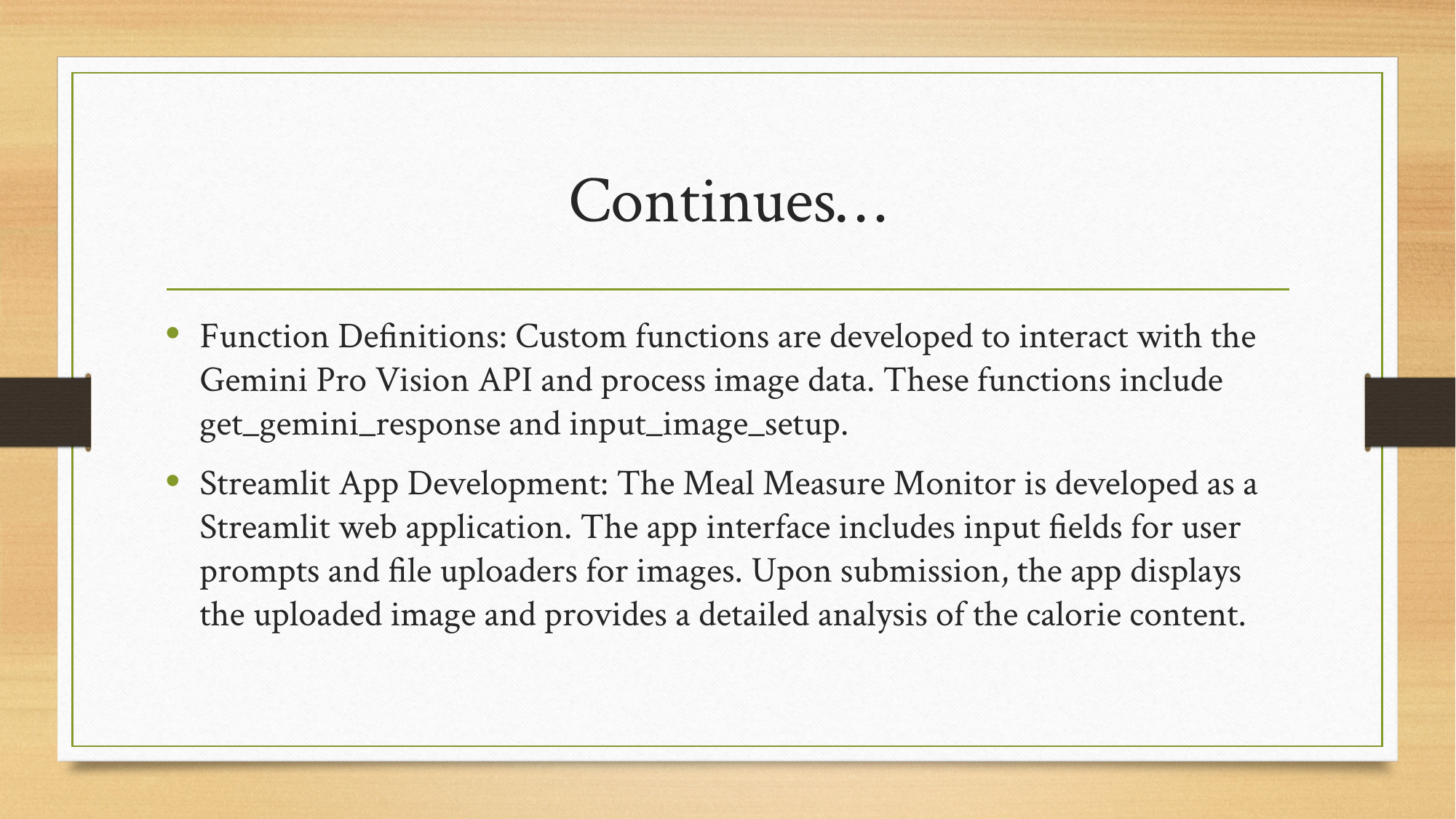

# Continues…
Function Definitions: Custom functions are developed to interact with the Gemini Pro Vision API and process image data. These functions include get_gemini_response and input_image_setup.
Streamlit App Development: The Meal Measure Monitor is developed as a Streamlit web application. The app interface includes input fields for user prompts and file uploaders for images. Upon submission, the app displays the uploaded image and provides a detailed analysis of the calorie content.